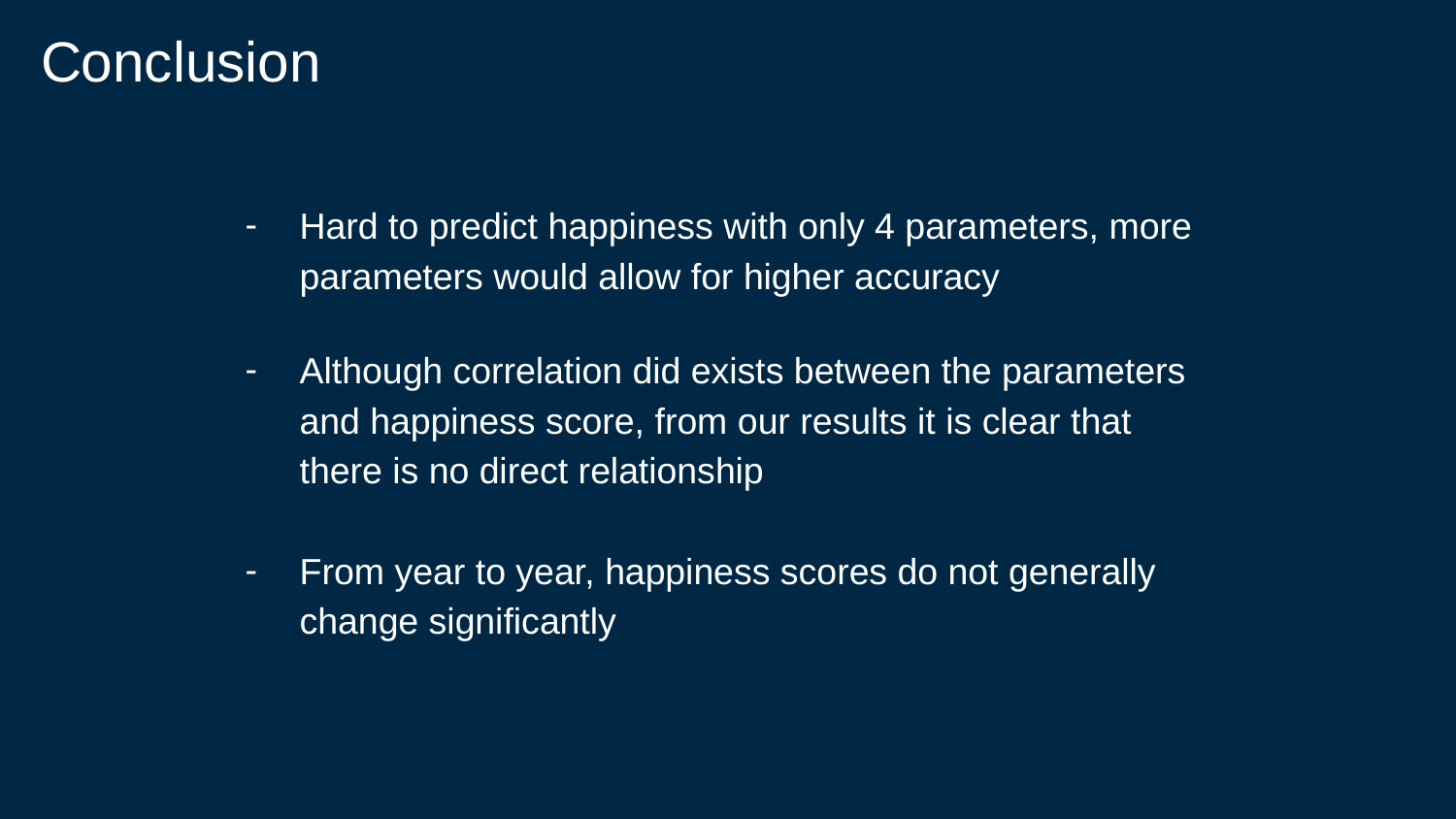

Conclusion
Hard to predict happiness with only 4 parameters, more parameters would allow for higher accuracy
Although correlation did exists between the parameters and happiness score, from our results it is clear that there is no direct relationship
From year to year, happiness scores do not generally change significantly